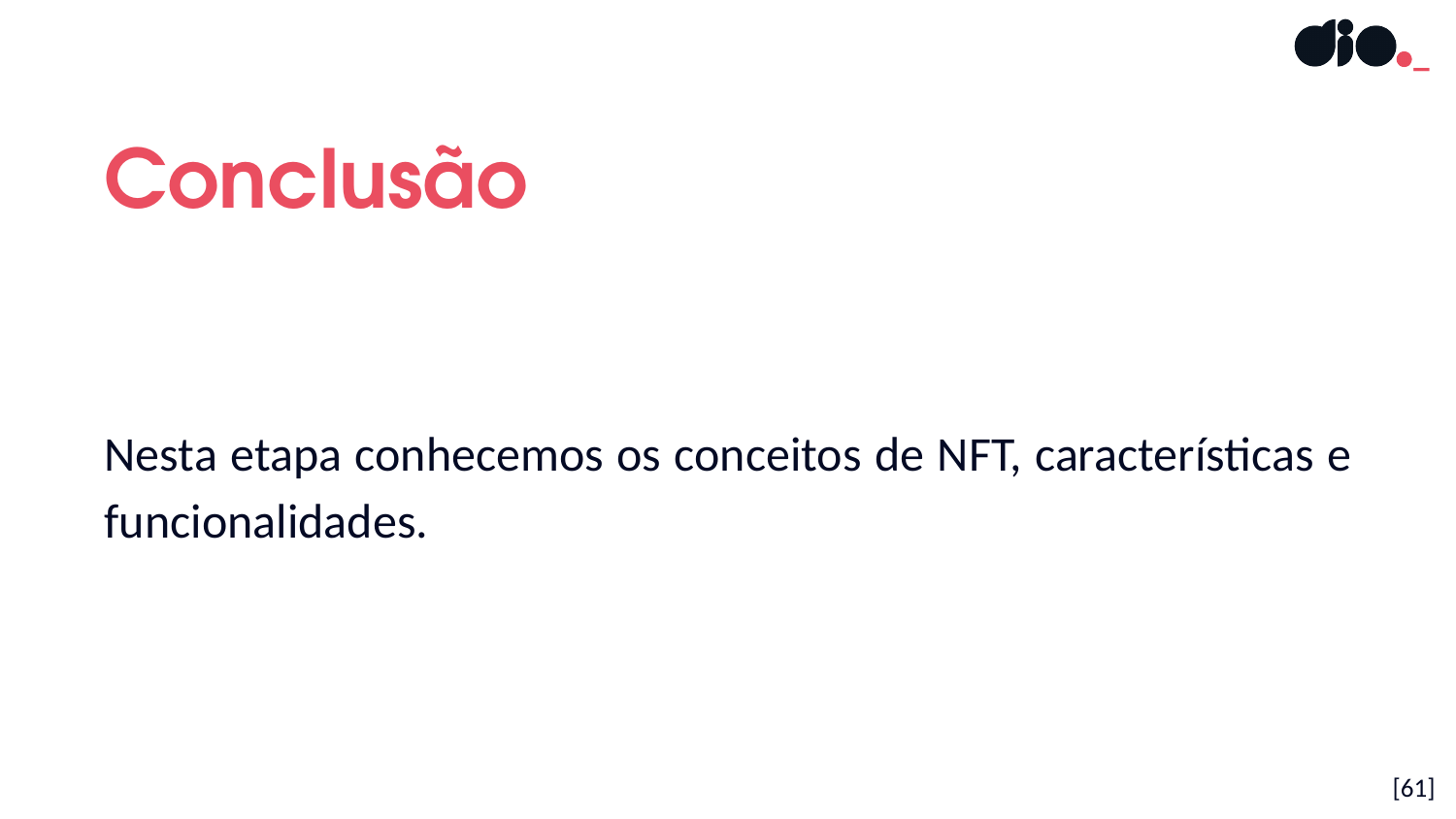

Conclusão
Nesta etapa conhecemos os conceitos de NFT, características e funcionalidades.
[61]